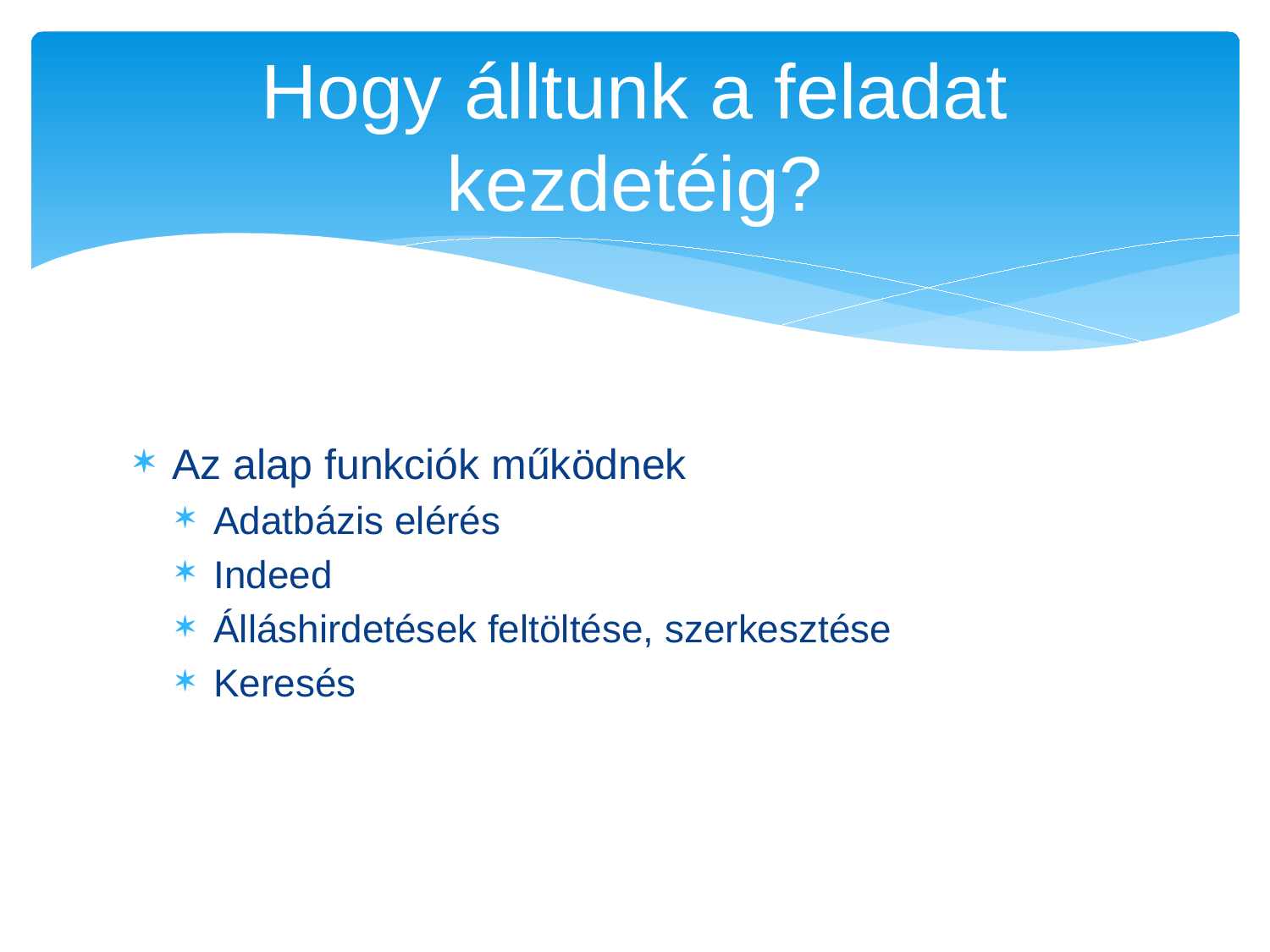

# Hogy álltunk a feladat kezdetéig?

Az alap funkciók működnek
Adatbázis elérés
Indeed
Álláshirdetések feltöltése, szerkesztése
Keresés